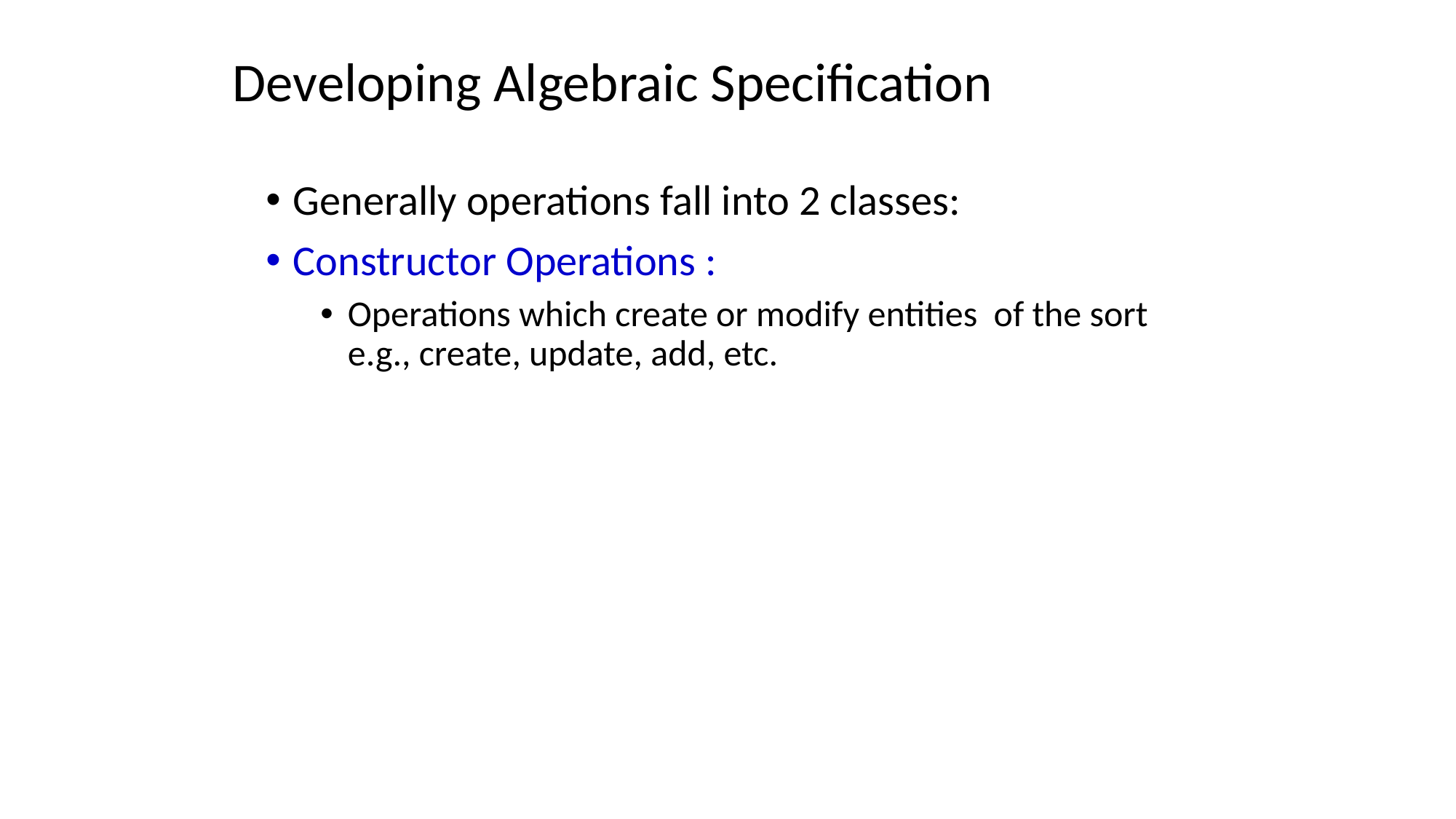

# Developing Algebraic Specification
Generally operations fall into 2 classes:
Constructor Operations :
Operations which create or modify entities  of the sort e.g., create, update, add, etc.